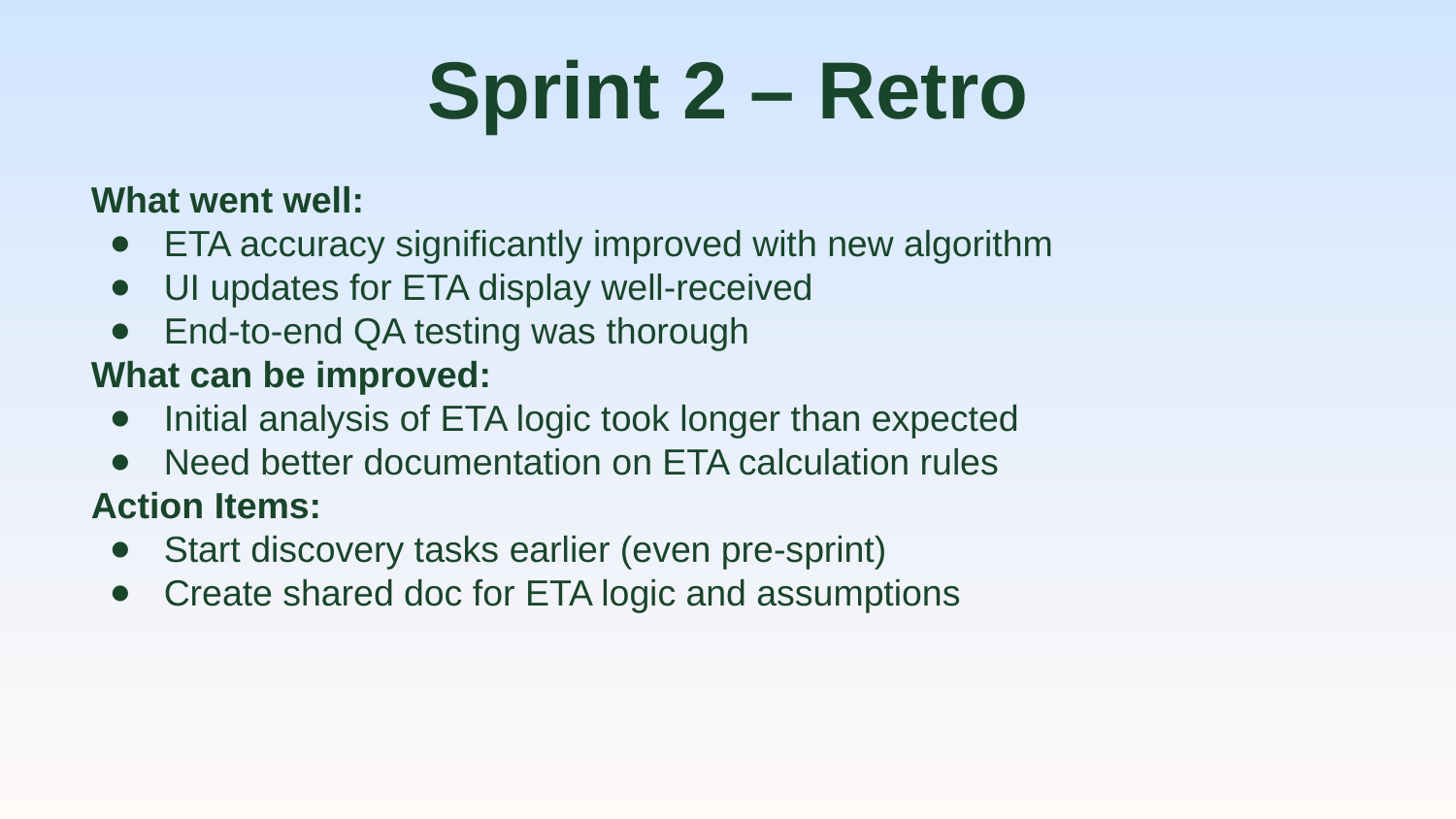

# Sprint 2 – Retro
What went well:
ETA accuracy significantly improved with new algorithm
UI updates for ETA display well-received
End-to-end QA testing was thorough
What can be improved:
Initial analysis of ETA logic took longer than expected
Need better documentation on ETA calculation rules
Action Items:
Start discovery tasks earlier (even pre-sprint)
Create shared doc for ETA logic and assumptions